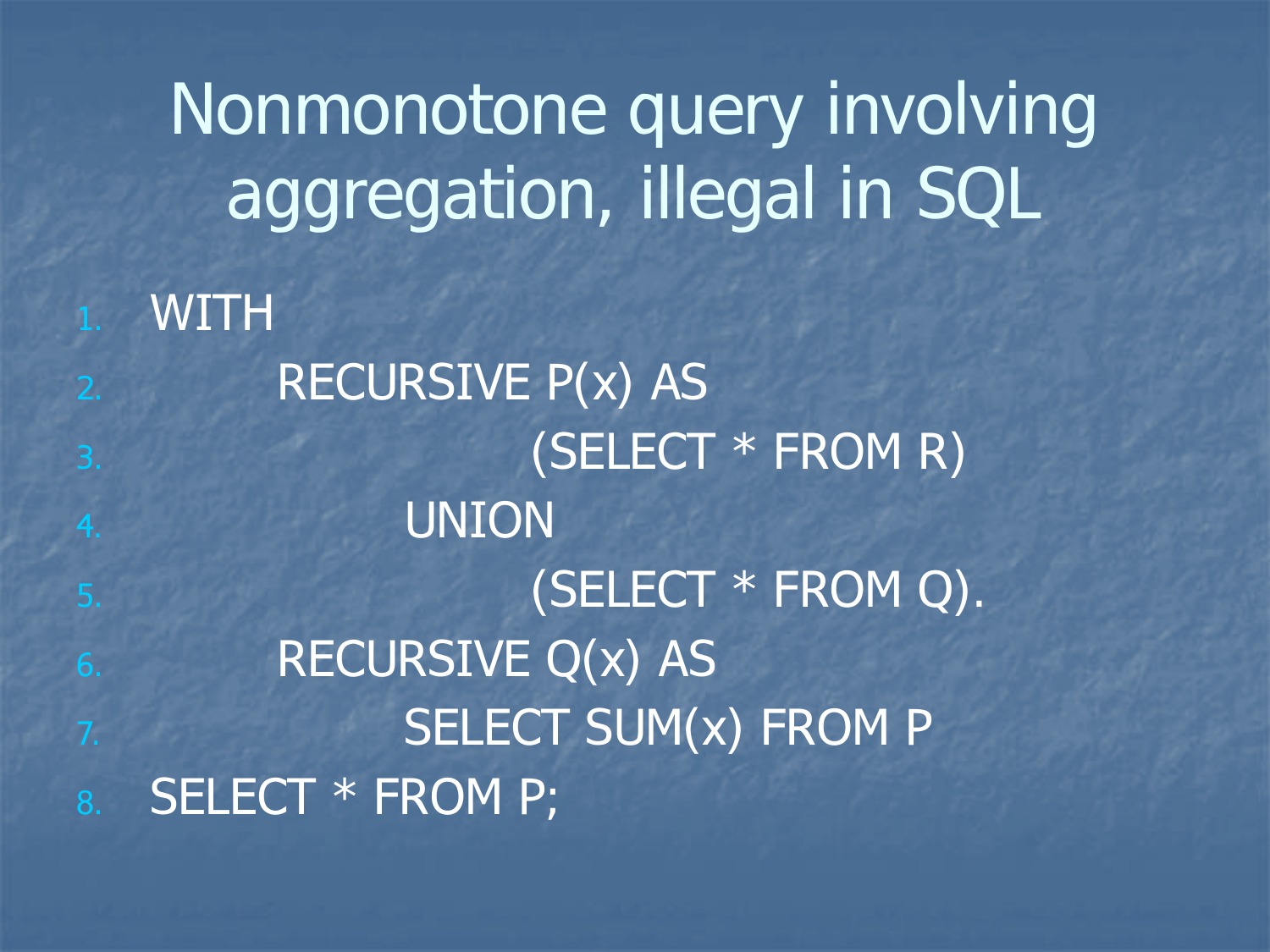

# Nonmonotone query involving aggregation, illegal in SQL
WITH
	RECURSIVE P(x) AS
			(SELECT * FROM R)
		UNION
			(SELECT * FROM Q).
	RECURSIVE Q(x) AS
		SELECT SUM(x) FROM P
SELECT * FROM P;